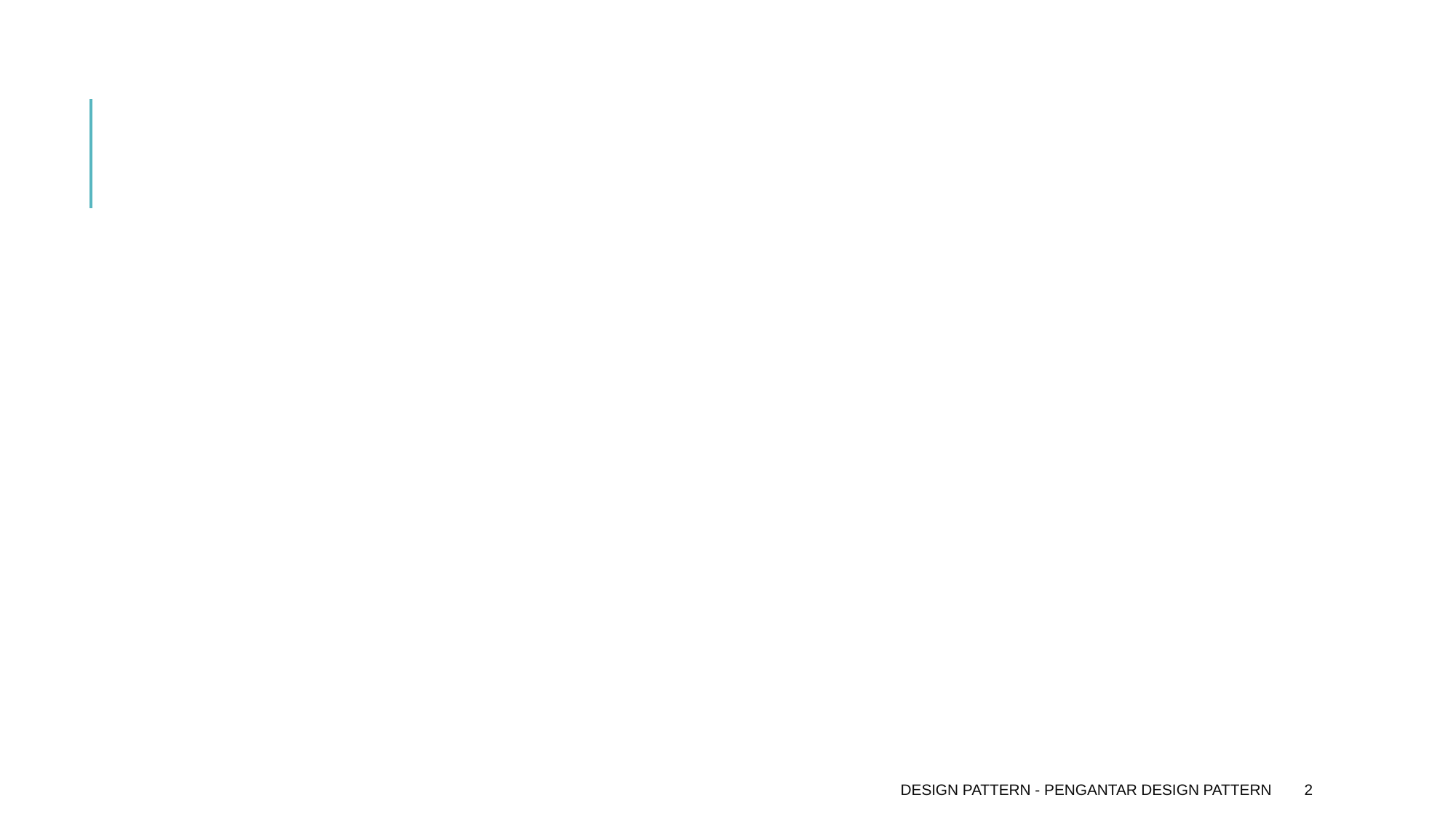

#

Design Pattern - Pengantar Design Pattern
2